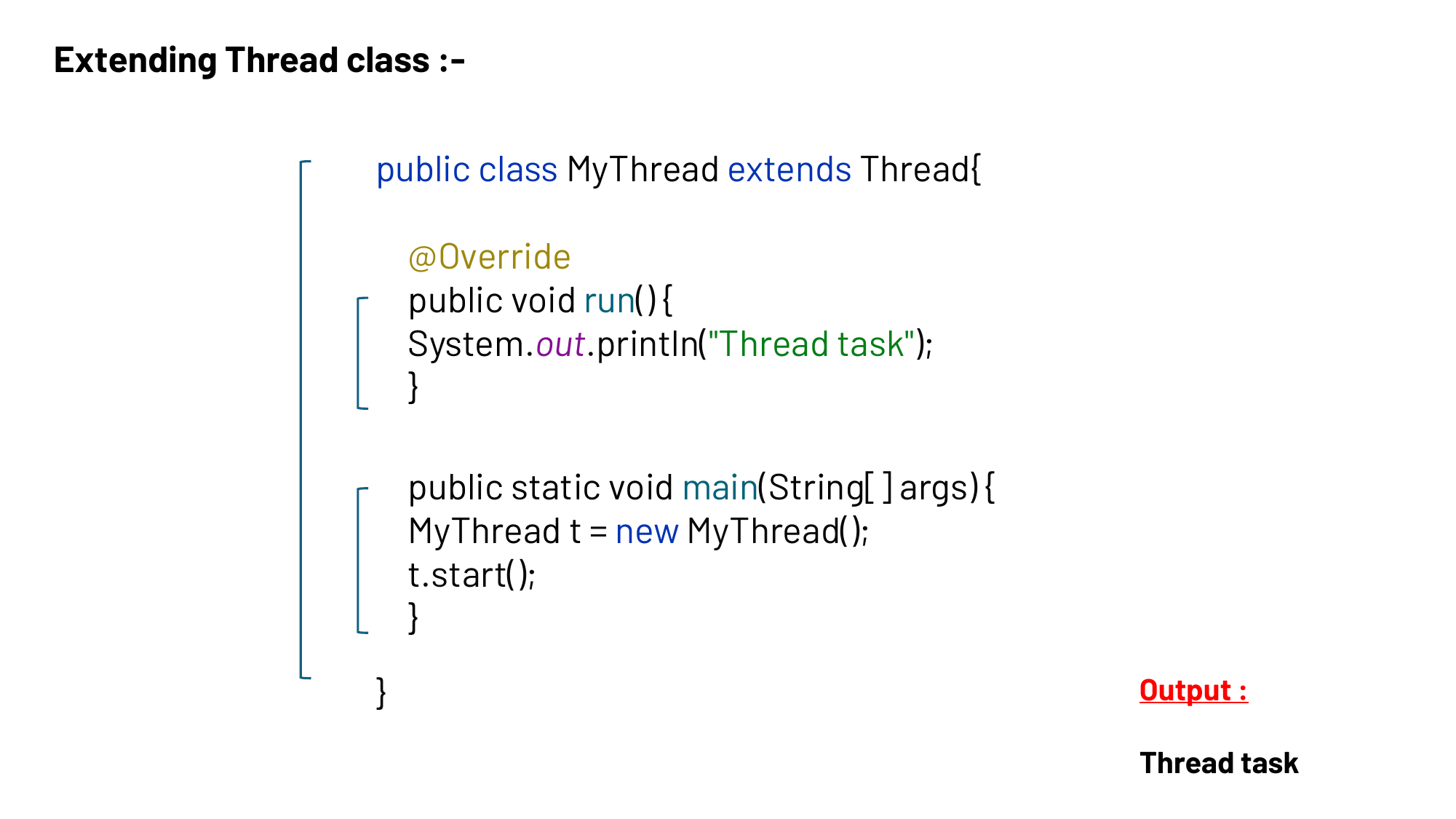

Extending Thread class :-
​
@Override 
public void run() { 
System.out.println("Thread task"); 
}
public class MyThread extends Thread{

}

 ​
 ​
public static void main(String[] args) { ​
MyThread t = new MyThread(); ​
t.start(); ​
}

Output :

Thread task